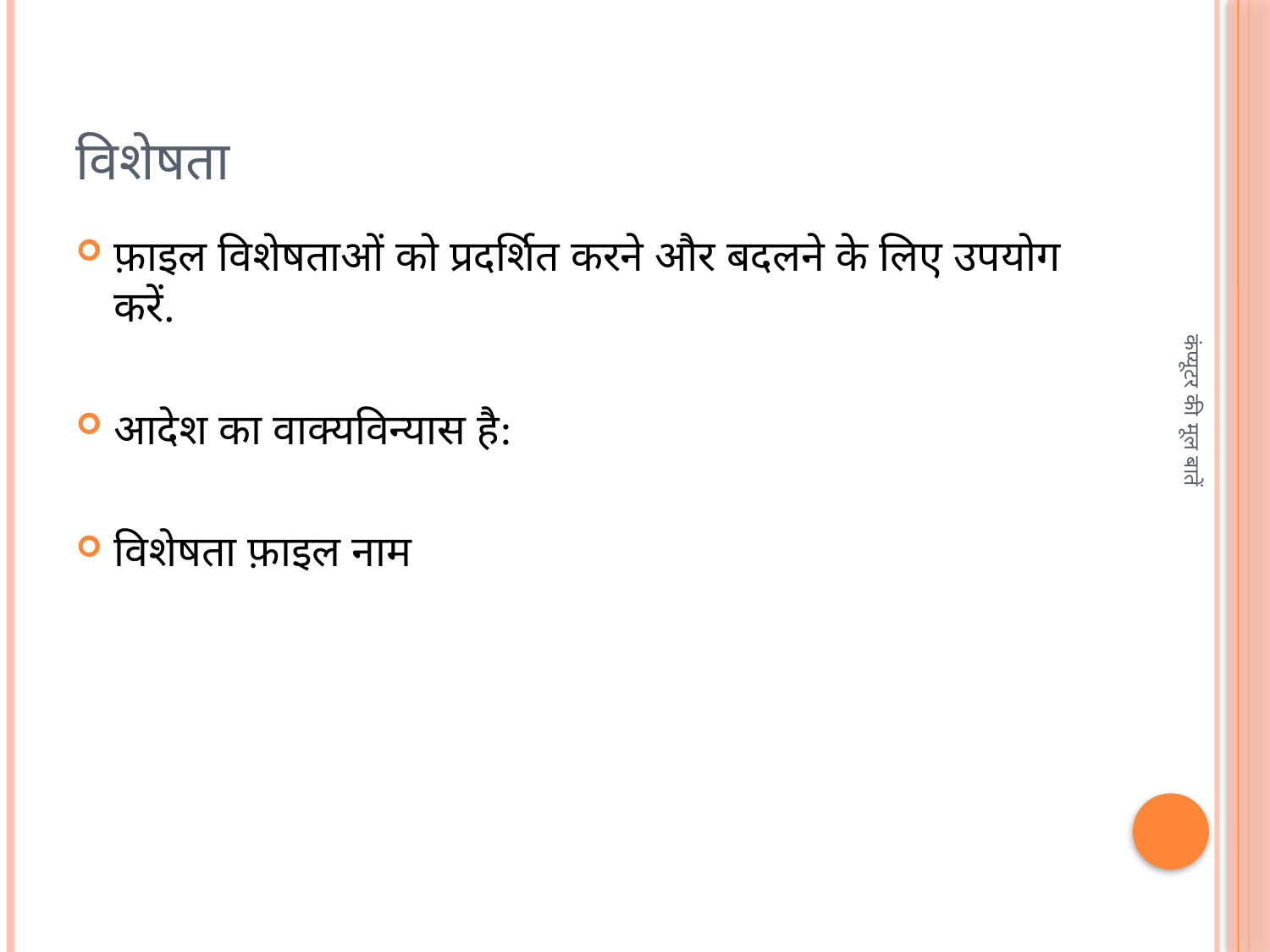

# विशेषता
फ़ाइल विशेषताओं को प्रदर्शित करने और बदलने के लिए उपयोग करें.

आदेश का वाक्यविन्यास है:

विशेषता फ़ाइल नाम
कंप्यूटर की मूल बातें
68